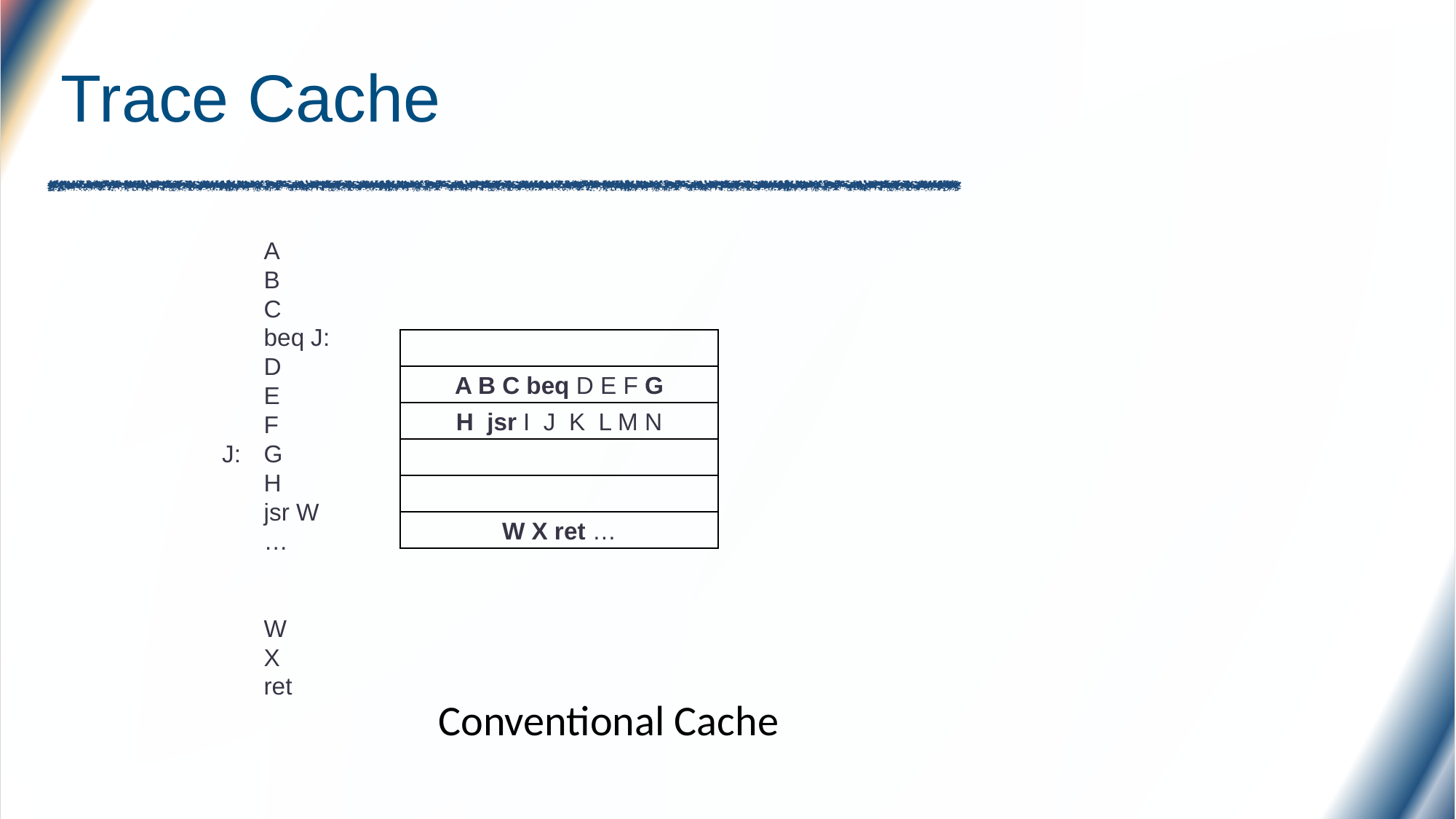

# Trace Cache
	A
	B
	C
	beq J:
	D
	E
	F
          J:	G
	H
	jsr W
	…

	W
	X
	ret

A B C beq D E F G
H  jsr I  J  K  L M N

W X ret …
Conventional Cache